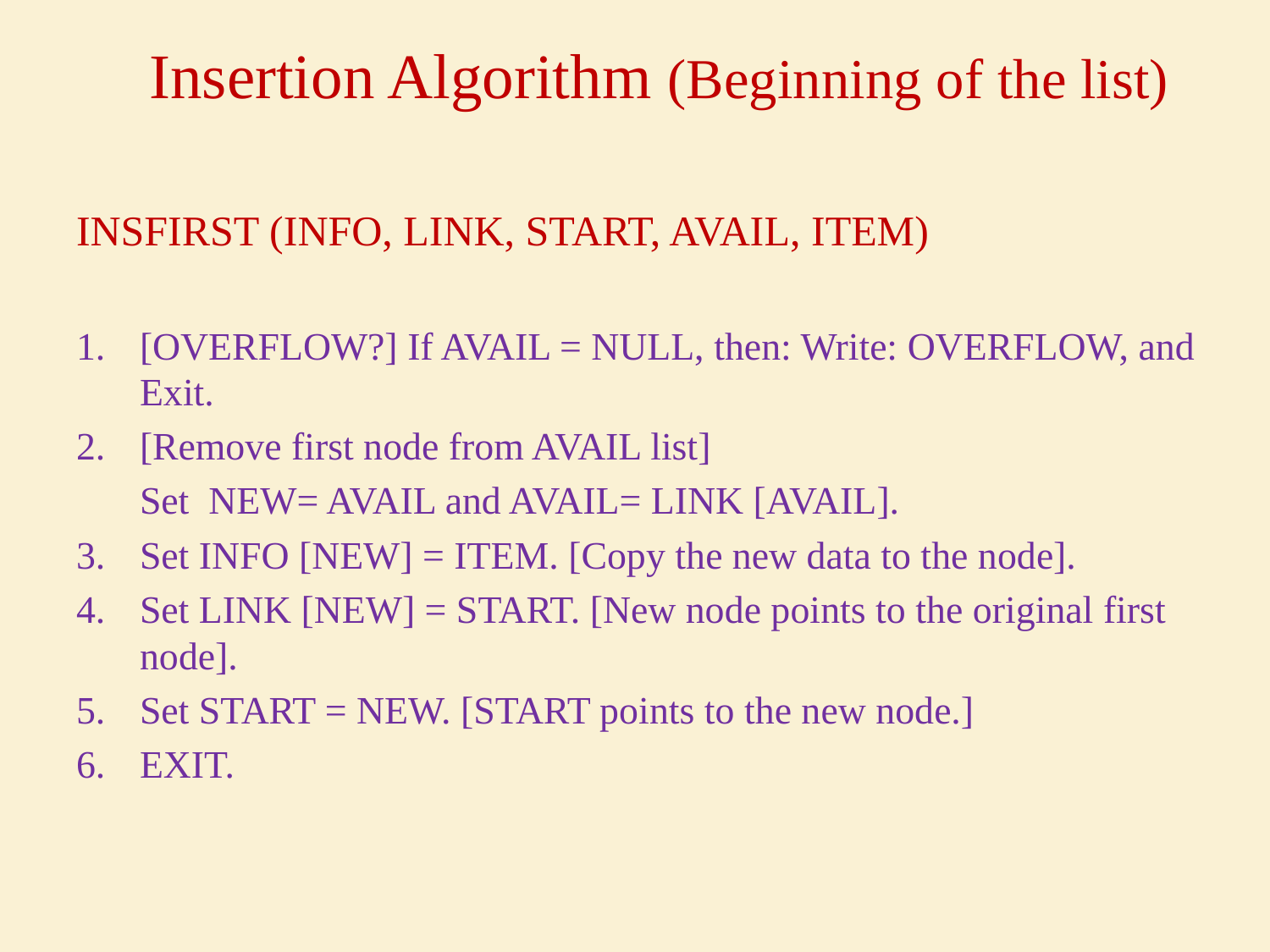

# Insertion Algorithm (Beginning of the list)

INSFIRST (INFO, LINK, START, AVAIL, ITEM)

[OVERFLOW?] If AVAIL = NULL, then: Write: OVERFLOW, and Exit.
[Remove first node from AVAIL list]
	Set  NEW= AVAIL and AVAIL= LINK [AVAIL].
Set INFO [NEW] = ITEM. [Copy the new data to the node].
Set LINK [NEW] = START. [New node points to the original first node].
Set START = NEW. [START points to the new node.]
EXIT.